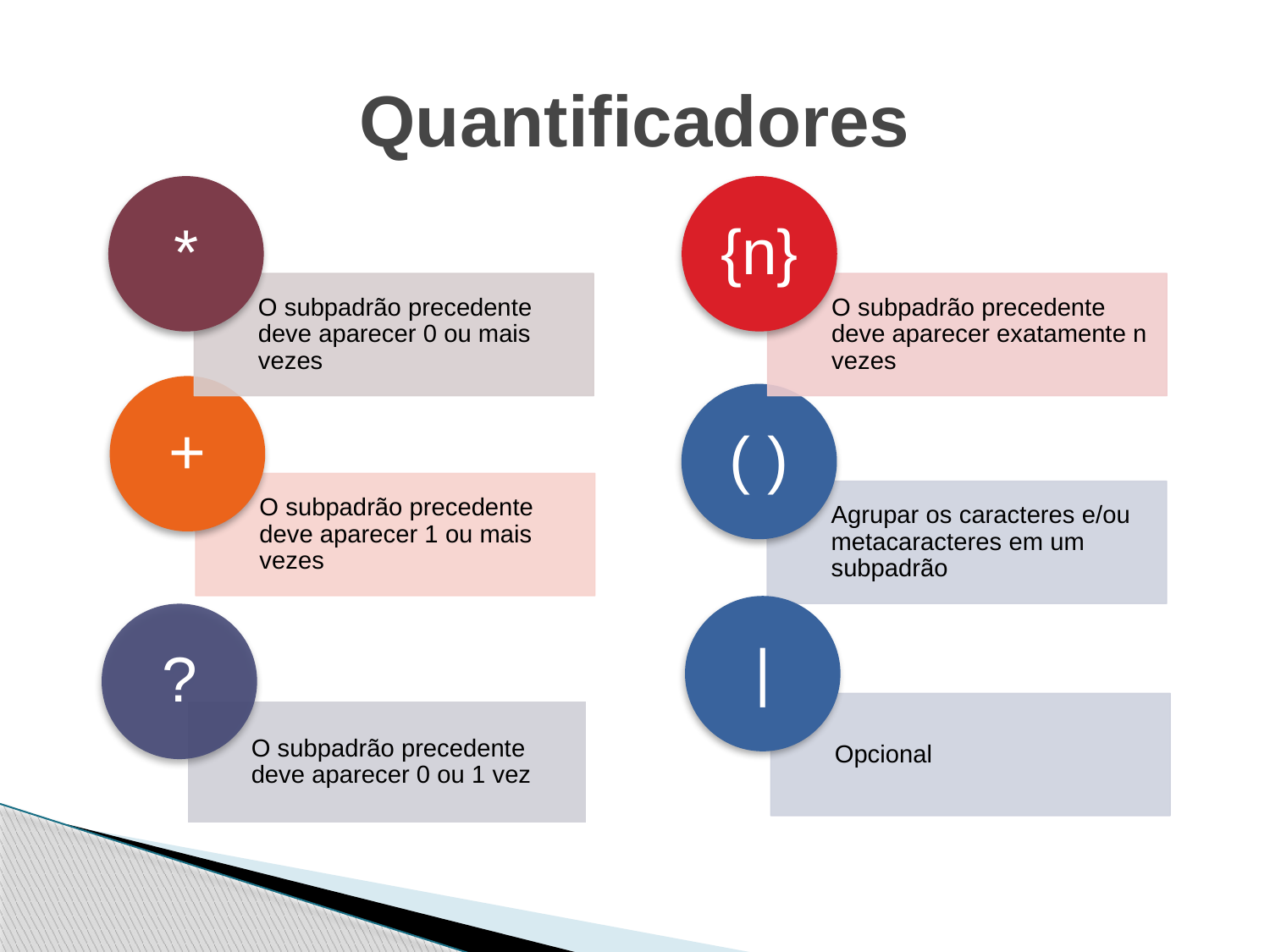

# Quantificadores
O subpadrão precedente deve aparecer 0 ou mais vezes
*
O subpadrão precedente deve aparecer exatamente n vezes
{n}
O subpadrão precedente deve aparecer 1 ou mais vezes
+
Agrupar os caracteres e/ou metacaracteres em um subpadrão
( )
Opcional
|
O subpadrão precedente deve aparecer 0 ou 1 vez
?